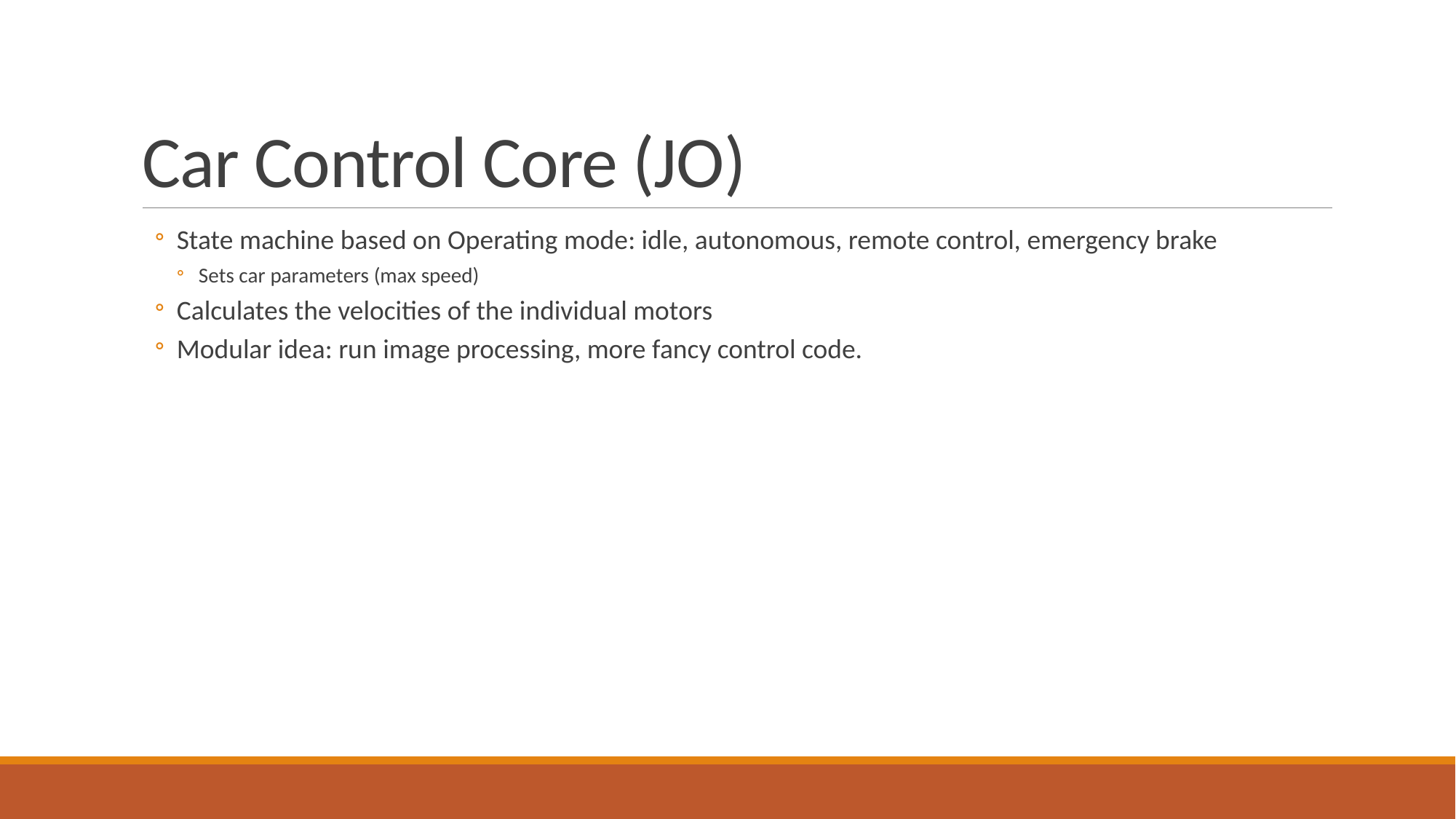

# Car Control Core (JO)
State machine based on Operating mode: idle, autonomous, remote control, emergency brake
Sets car parameters (max speed)
Calculates the velocities of the individual motors
Modular idea: run image processing, more fancy control code.